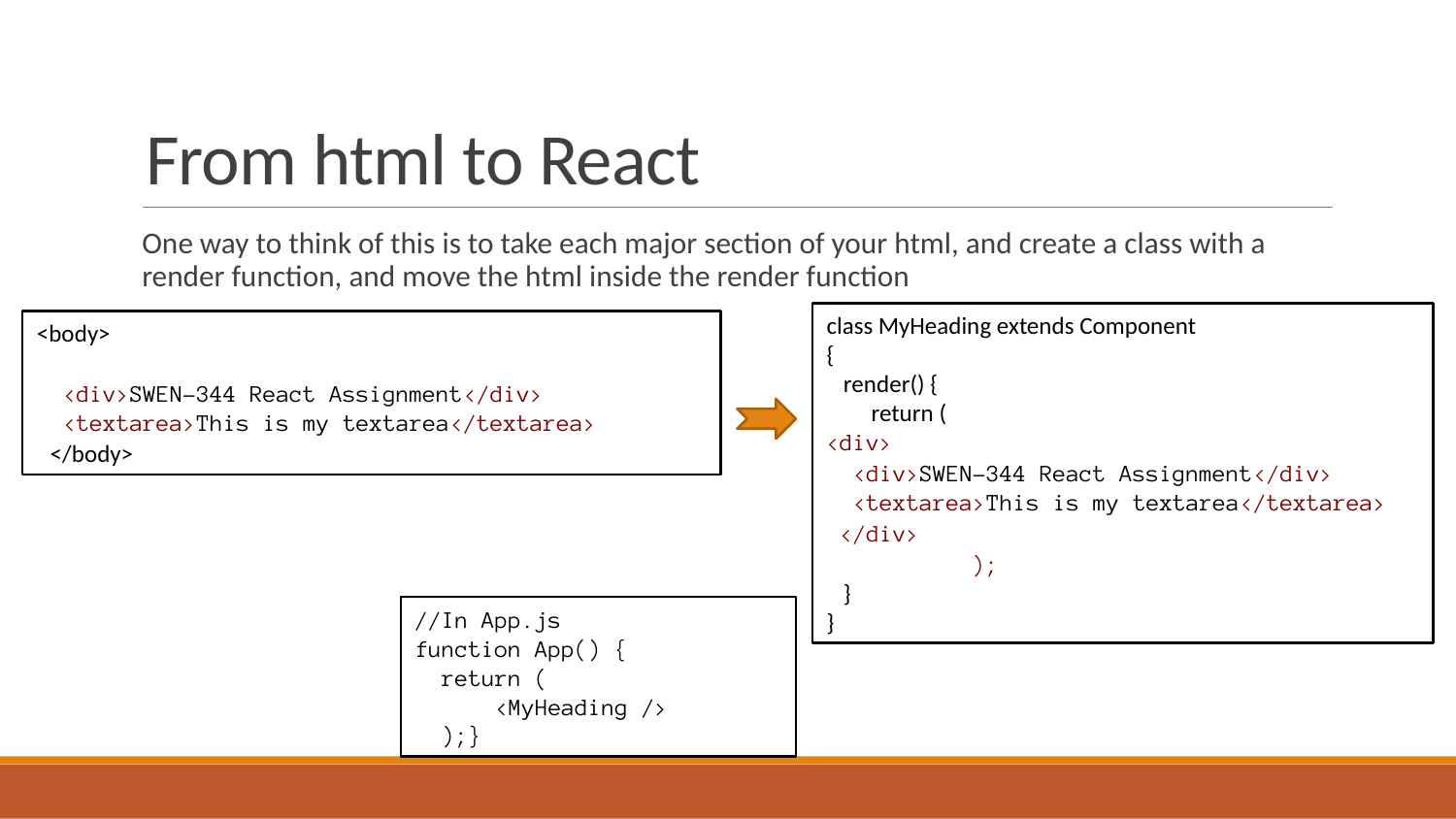

# From html to React
One way to think of this is to take each major section of your html, and create a class with a render function, and move the html inside the render function
class MyHeading extends Component
{
   render() {
        return (
<div>
  <div>SWEN-344 React Assignment</div>
  <textarea>This is my textarea</textarea>
 </div>
	);
   }
}
<body>

  <div>SWEN-344 React Assignment</div>
  <textarea>This is my textarea</textarea>
 </body>

//In App.js
function App() {
  return (
      <MyHeading />
  );}